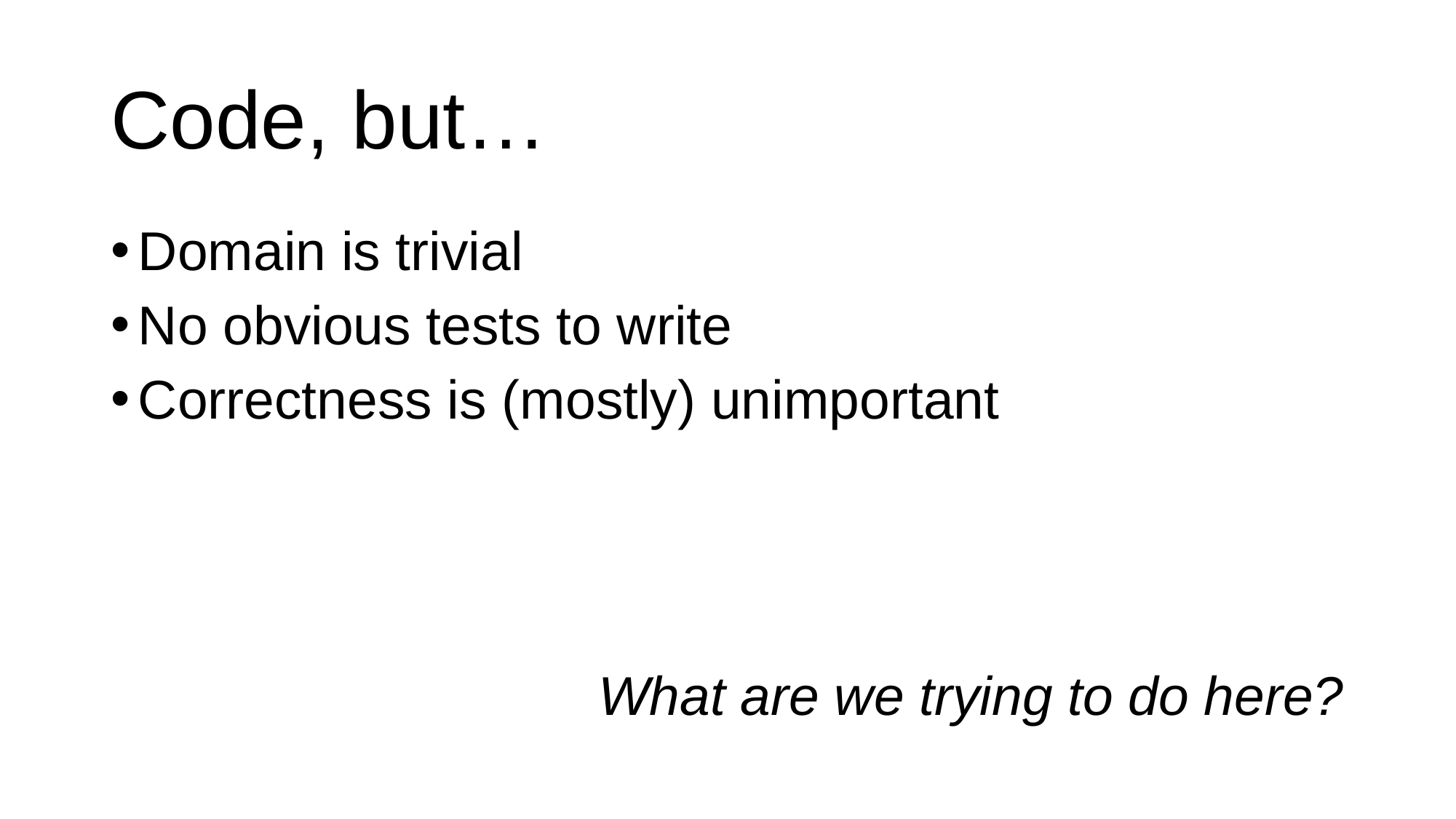

# Code, but…
Domain is trivial
No obvious tests to write
Correctness is (mostly) unimportant

What are we trying to do here?